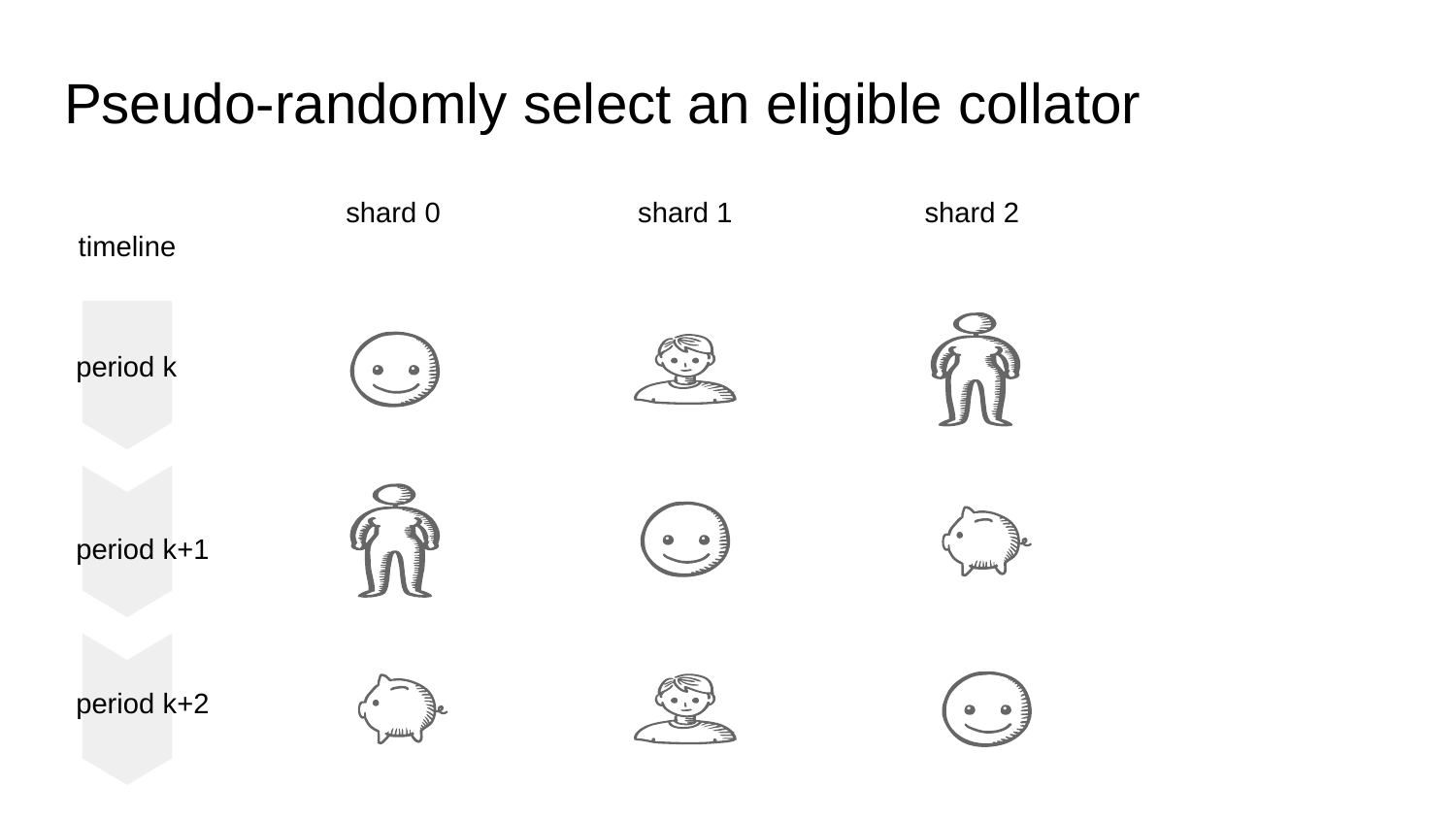

# Pseudo-randomly select an eligible collator
shard 0
shard 1
shard 2
timeline

period k

period k+1

period k+2